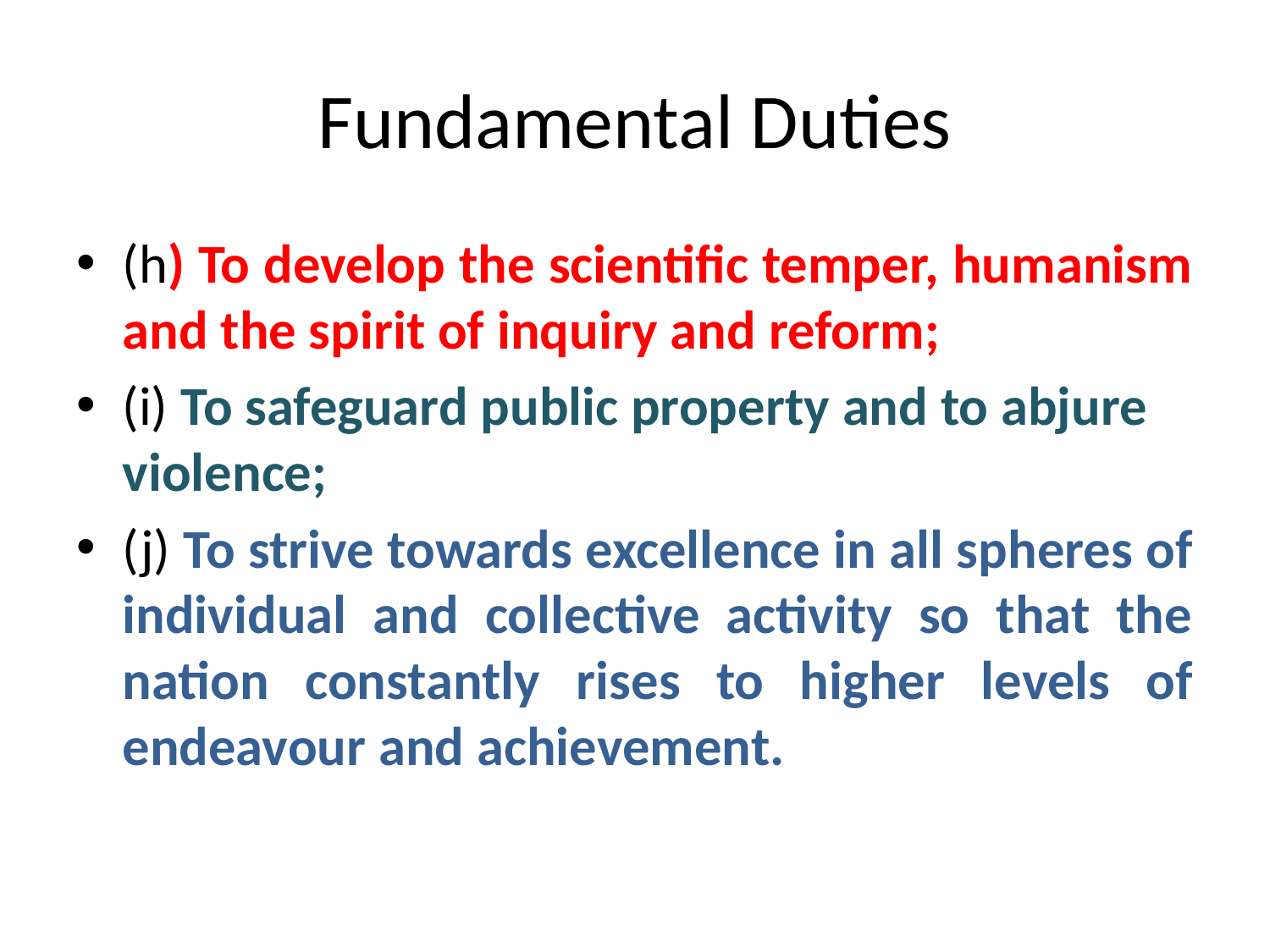

# Fundamental Duties
(h) To develop the scientific temper, humanism and the spirit of inquiry and reform;
(i) To safeguard public property and to abjure violence;
(j) To strive towards excellence in all spheres of individual and collective activity so that the nation constantly rises to higher levels of endeavour and achievement.